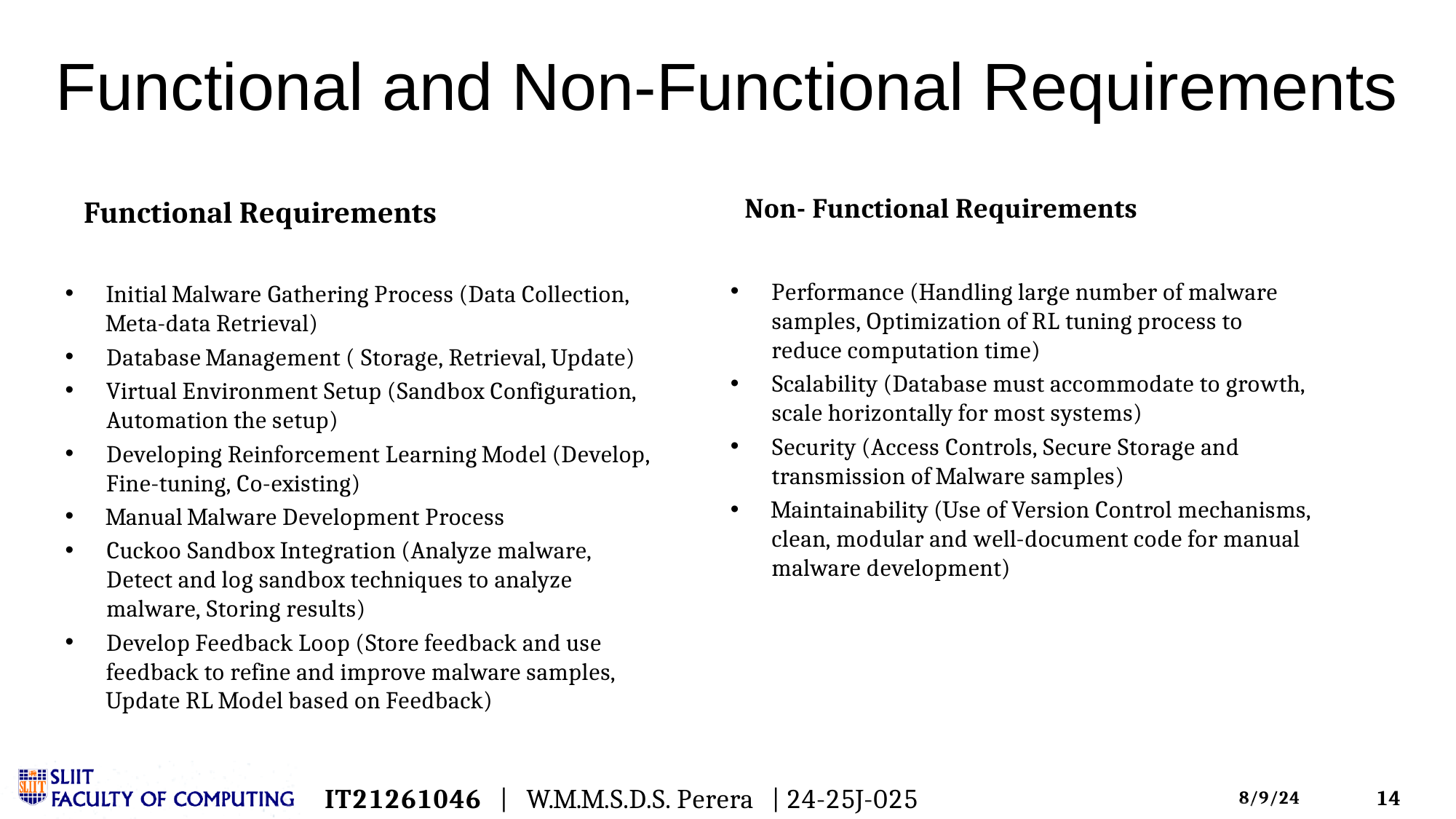

# Functional and Non-Functional Requirements
Non- Functional Requirements

Functional Requirements

Performance (Handling large number of malware samples, Optimization of RL tuning process to reduce computation time)
Scalability (Database must accommodate to growth,  scale horizontally for most systems)
Security (Access Controls, Secure Storage and transmission of Malware samples)
Maintainability (Use of Version Control mechanisms, clean, modular and well-document code for manual malware development)

Initial Malware Gathering Process (Data Collection, Meta-data Retrieval)
Database Management ( Storage, Retrieval, Update)
Virtual Environment Setup (Sandbox Configuration, Automation the setup)
Developing Reinforcement Learning Model (Develop, Fine-tuning, Co-existing)
Manual Malware Development Process
Cuckoo Sandbox Integration (Analyze malware, Detect and log sandbox techniques to analyze malware, Storing results)
Develop Feedback Loop (Store feedback and use feedback to refine and improve malware samples, Update RL Model based on Feedback)

IT21261046   |   W.M.M.S.D.S. Perera   | 24-25J-025